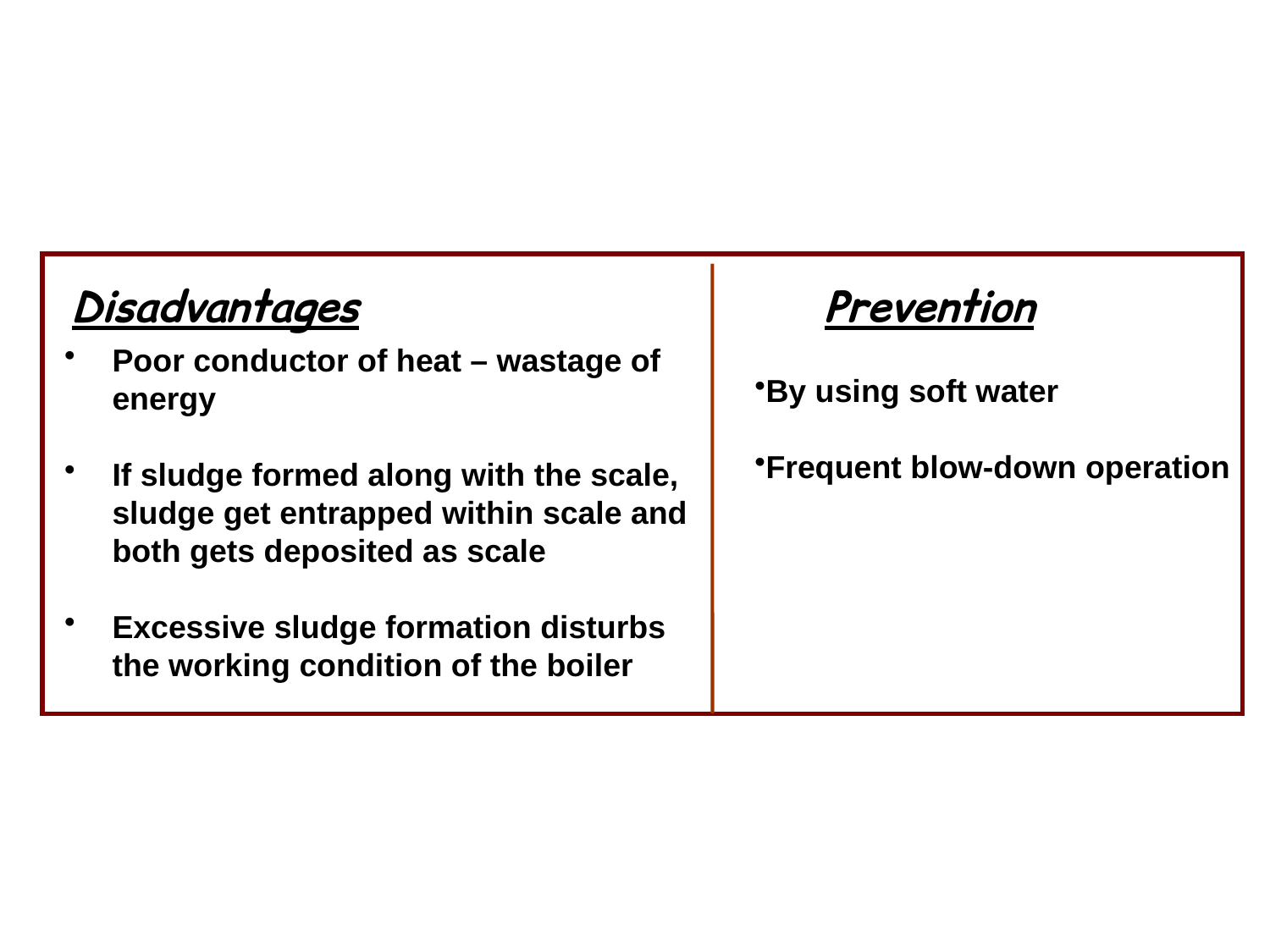

Disadvantages
Prevention
Poor conductor of heat – wastage of energy

If sludge formed along with the scale, sludge get entrapped within scale and both gets deposited as scale

Excessive sludge formation disturbs the working condition of the boiler
By using soft water

Frequent blow-down operation